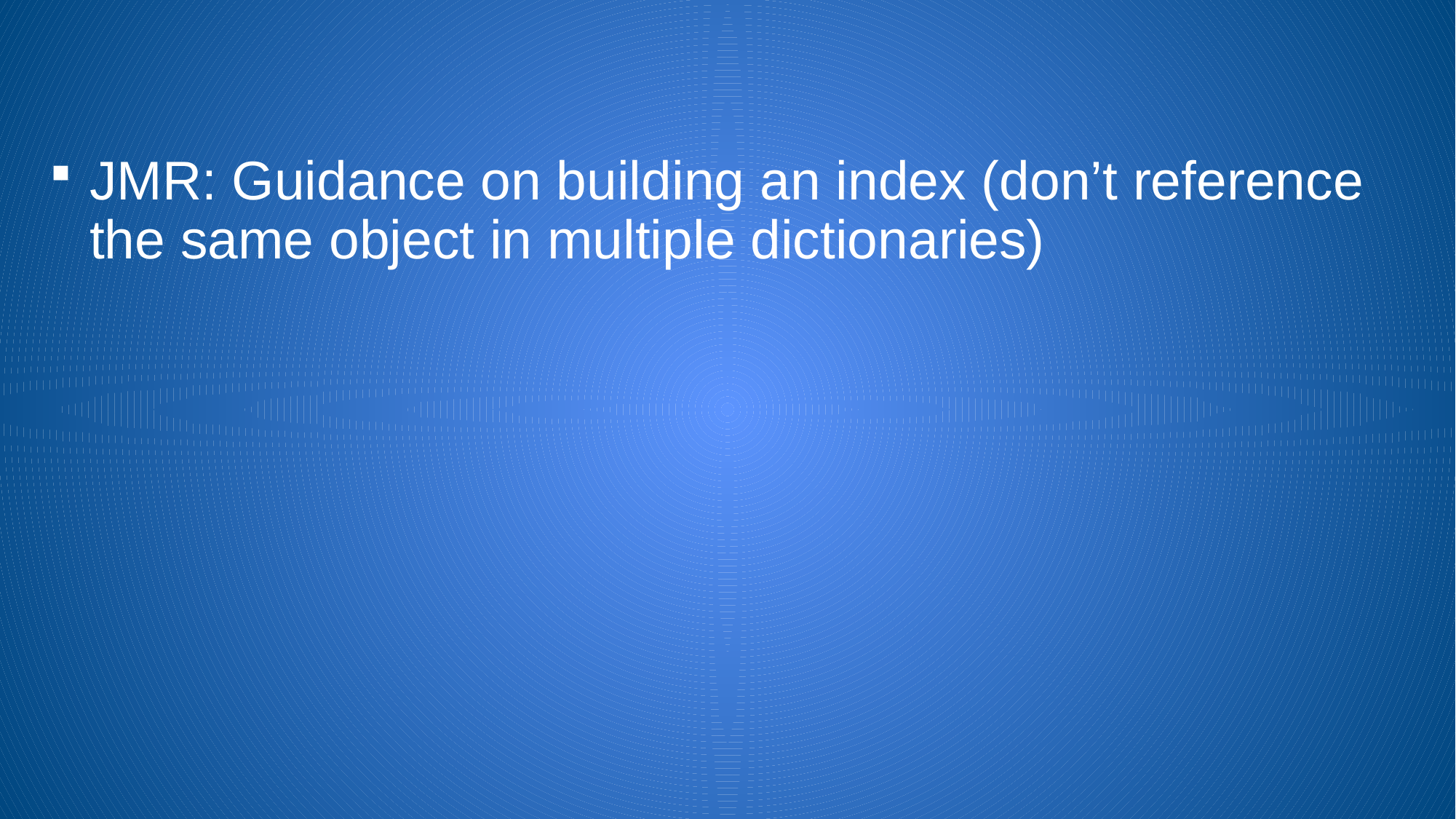

#
JMR: Guidance on building an index (don’t reference the same object in multiple dictionaries)